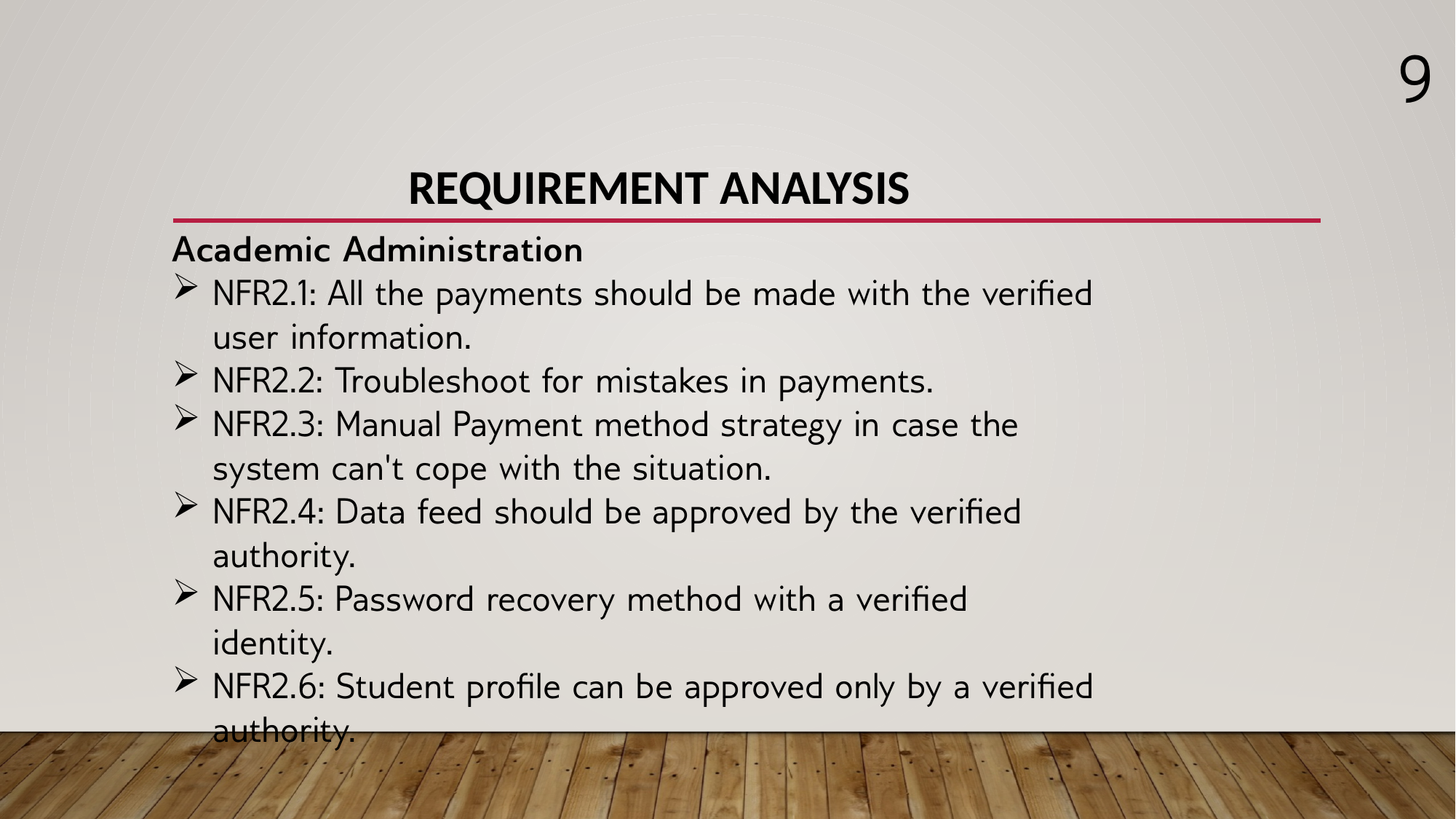

9
# Requirement Analysis
Academic Administration
NFR2.1: All the payments should be made with the verified user information.
NFR2.2: Troubleshoot for mistakes in payments.
NFR2.3: Manual Payment method strategy in case the system can't cope with the situation.
NFR2.4: Data feed should be approved by the verified authority.
NFR2.5: Password recovery method with a verified identity.
NFR2.6: Student profile can be approved only by a verified authority.